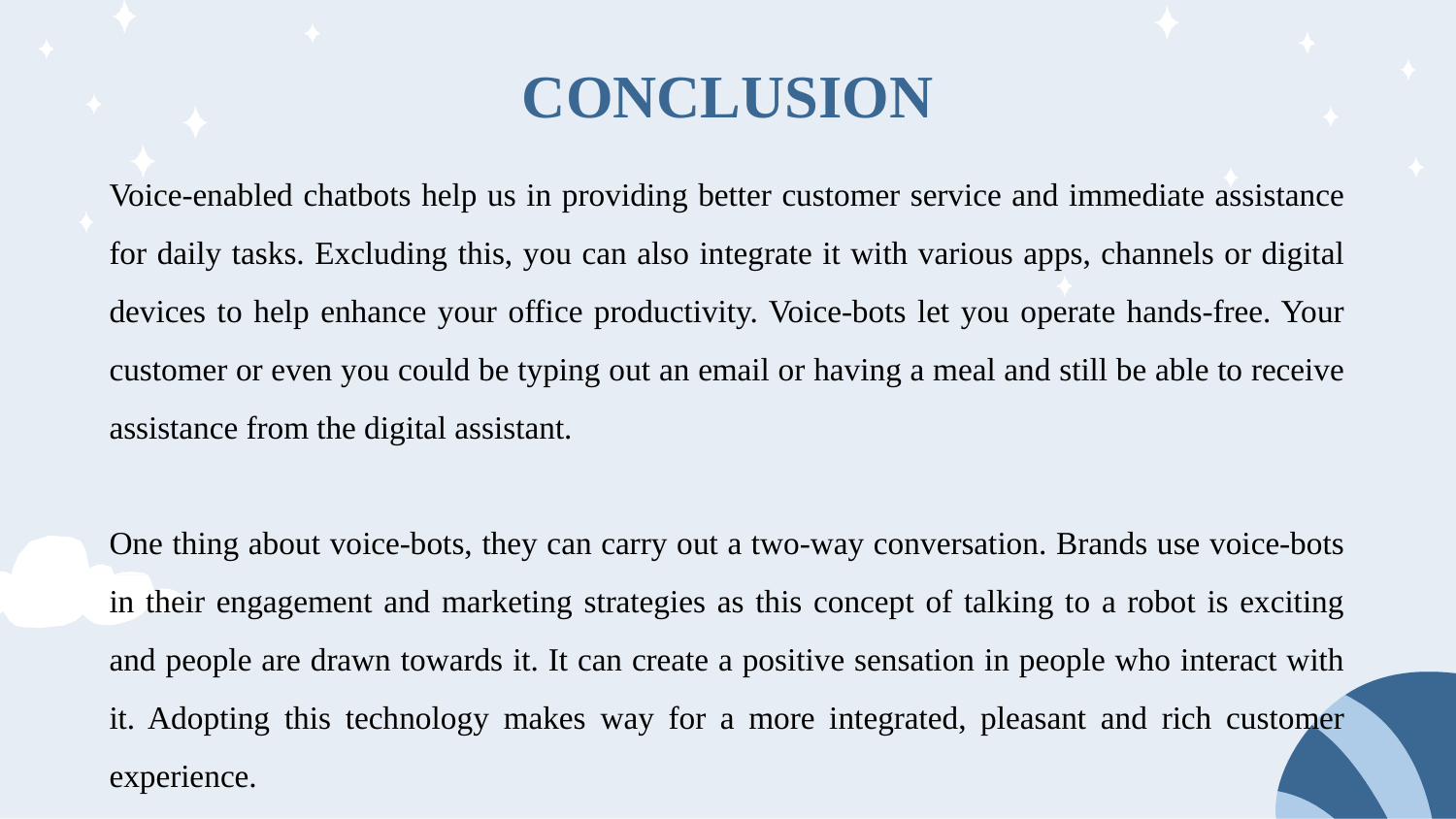

# CONCLUSION
Voice-enabled chatbots help us in providing better customer service and immediate assistance for daily tasks. Excluding this, you can also integrate it with various apps, channels or digital devices to help enhance your office productivity. Voice-bots let you operate hands-free. Your customer or even you could be typing out an email or having a meal and still be able to receive assistance from the digital assistant.

One thing about voice-bots, they can carry out a two-way conversation. Brands use voice-bots in their engagement and marketing strategies as this concept of talking to a robot is exciting and people are drawn towards it. It can create a positive sensation in people who interact with it. Adopting this technology makes way for a more integrated, pleasant and rich customer experience.